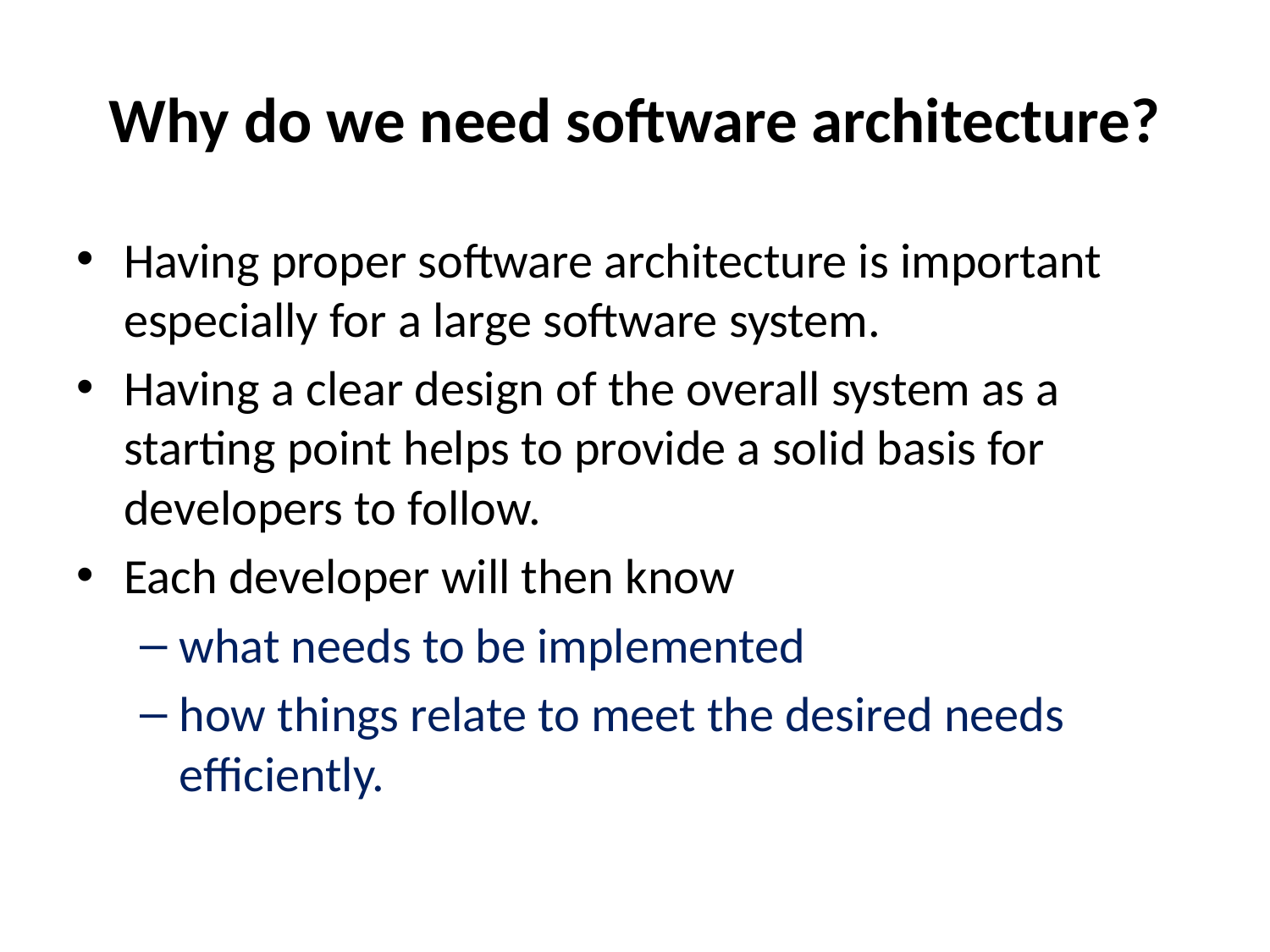

# Why do we need software architecture?
Having proper software architecture is important especially for a large software system.
Having a clear design of the overall system as a starting point helps to provide a solid basis for developers to follow.
Each developer will then know
what needs to be implemented
how things relate to meet the desired needs efficiently.